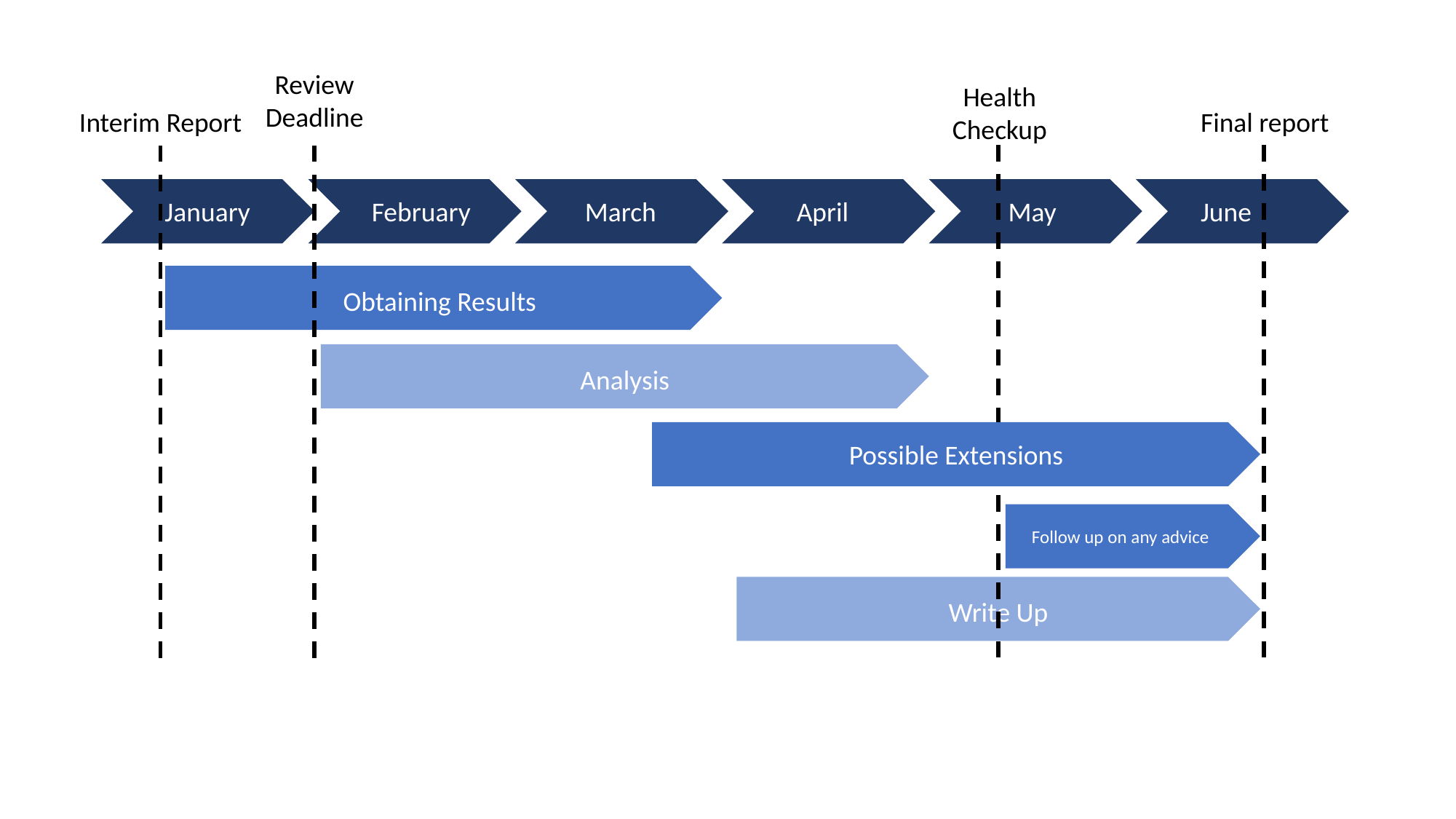

Review Deadline
Health Checkup
Interim Report
Final report

January
March
April
May
June
February

Obtaining Results

Analysis

Possible Extensions

Follow up on any advice

Write Up